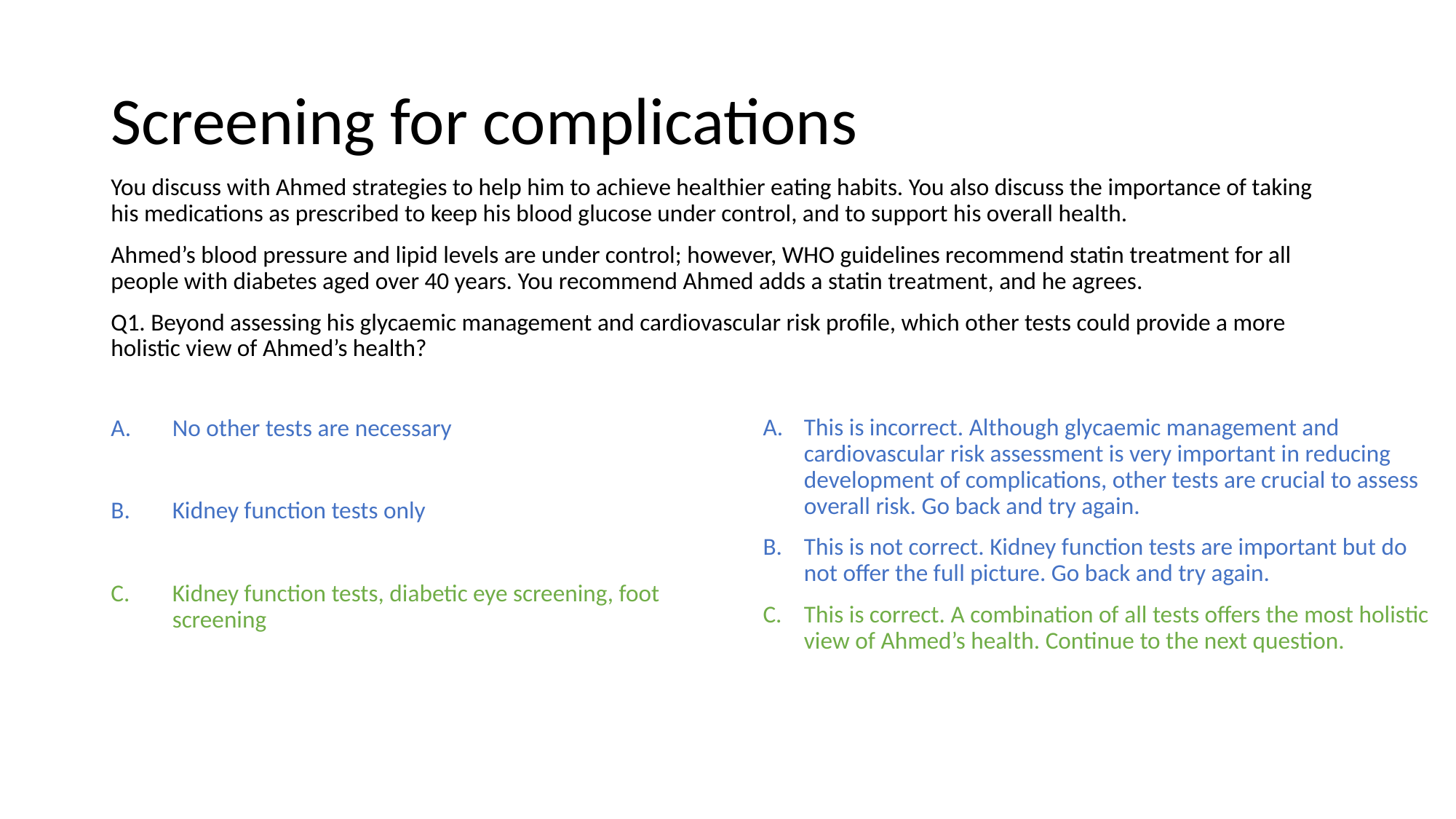

# Screening for complications
You discuss with Ahmed strategies to help him to achieve healthier eating habits. You also discuss the importance of taking his medications as prescribed to keep his blood glucose under control, and to support his overall health.
Ahmed’s blood pressure and lipid levels are under control; however, WHO guidelines recommend statin treatment for all people with diabetes aged over 40 years. You recommend Ahmed adds a statin treatment, and he agrees.
Q1. Beyond assessing his glycaemic management and cardiovascular risk profile, which other tests could provide a more holistic view of Ahmed’s health?
This is incorrect. Although glycaemic management and cardiovascular risk assessment is very important in reducing development of complications, other tests are crucial to assess overall risk. Go back and try again.
This is not correct. Kidney function tests are important but do not offer the full picture. Go back and try again.
This is correct. A combination of all tests offers the most holistic view of Ahmed’s health. Continue to the next question.

No other tests are necessary

Kidney function tests only

Kidney function tests, diabetic eye screening, foot screening